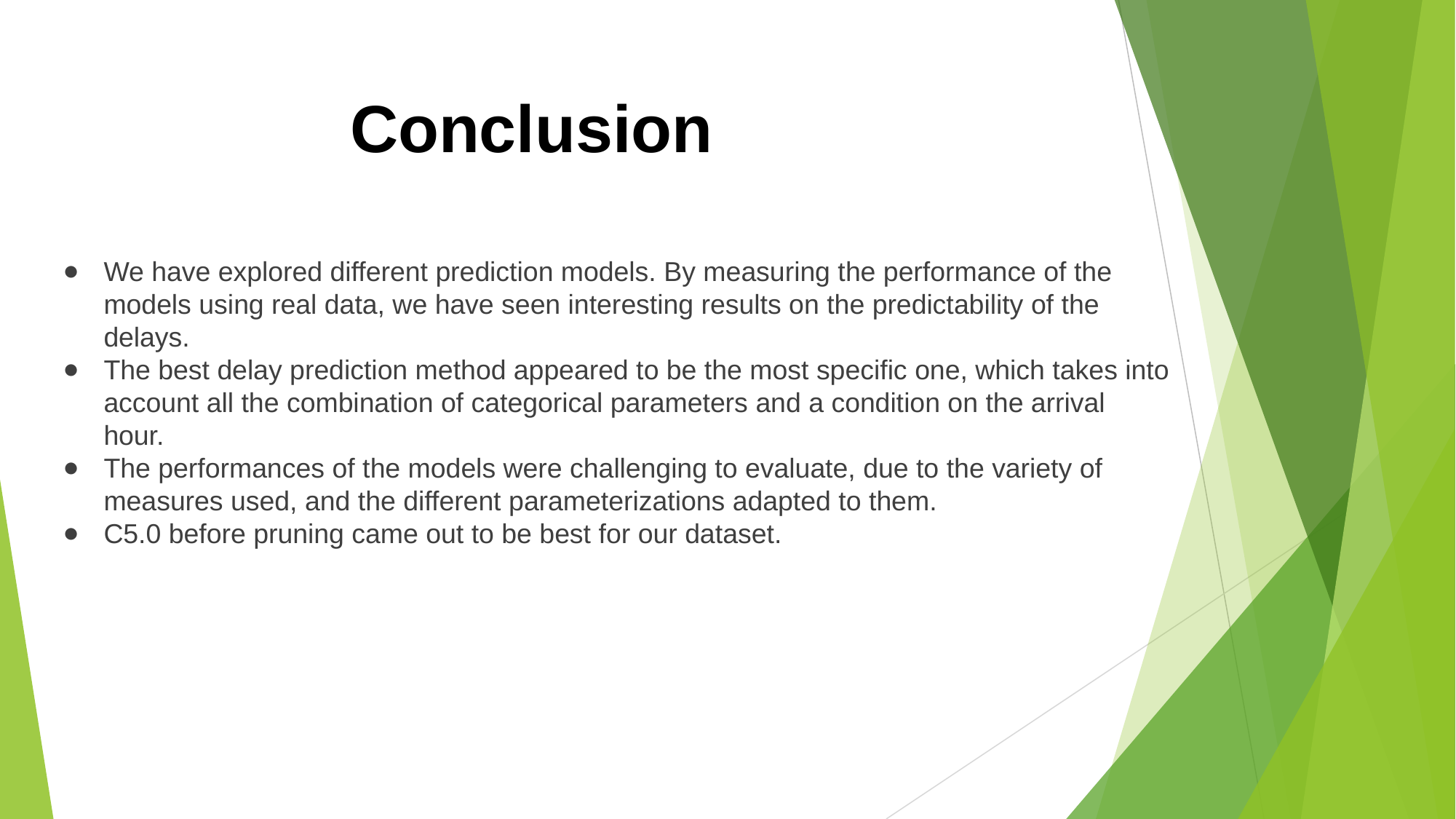

# Conclusion
We have explored different prediction models. By measuring the performance of the models using real data, we have seen interesting results on the predictability of the delays.
The best delay prediction method appeared to be the most specific one, which takes into account all the combination of categorical parameters and a condition on the arrival hour.
The performances of the models were challenging to evaluate, due to the variety of measures used, and the different parameterizations adapted to them.
C5.0 before pruning came out to be best for our dataset.